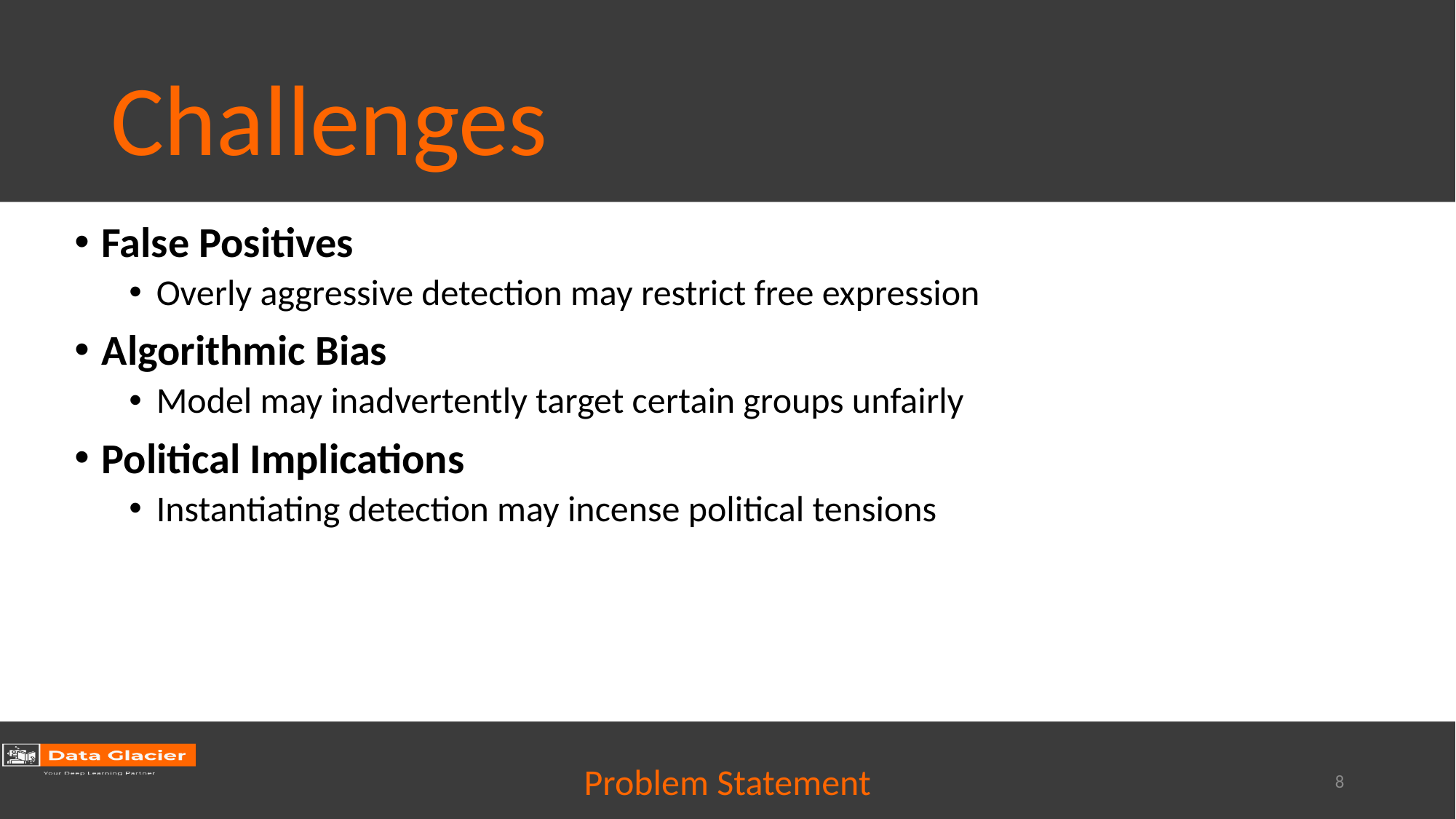

# Challenges
False Positives
Overly aggressive detection may restrict free expression
Algorithmic Bias
Model may inadvertently target certain groups unfairly
Political Implications
Instantiating detection may incense political tensions
Problem Statement
8